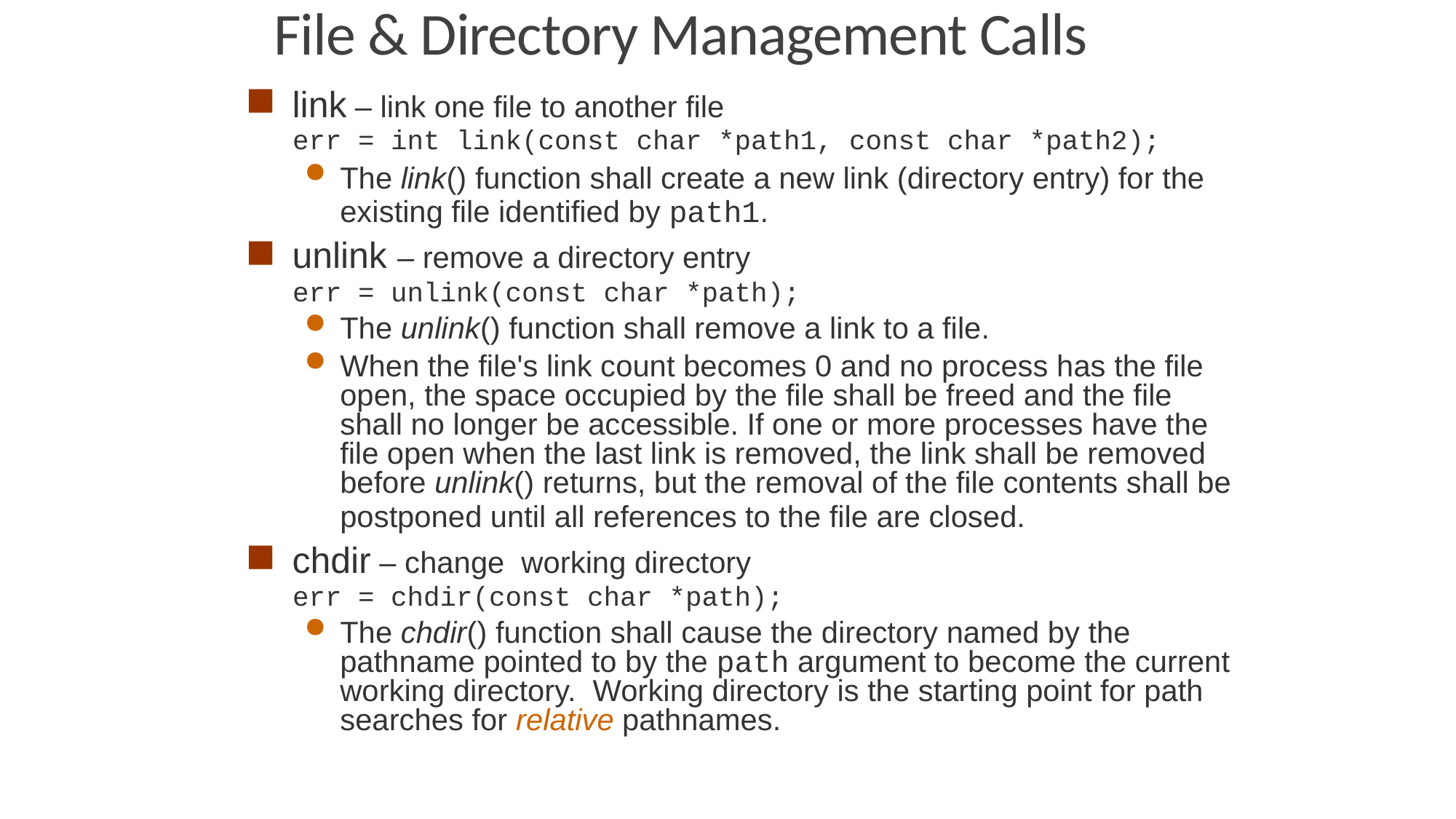

File & Directory Management Calls

link – link one file to another file
	err = int link(const char *path1, const char *path2);
The link() function shall create a new link (directory entry) for the existing file identified by path1.
unlink – remove a directory entry
	err = unlink(const char *path);
The unlink() function shall remove a link to a file.
When the file's link count becomes 0 and no process has the file open, the space occupied by the file shall be freed and the file shall no longer be accessible. If one or more processes have the file open when the last link is removed, the link shall be removed before unlink() returns, but the removal of the file contents shall be postponed until all references to the file are closed.
chdir – change  working directory
	err = chdir(const char *path);
The chdir() function shall cause the directory named by the pathname pointed to by the path argument to become the current working directory.  Working directory is the starting point for path searches for relative pathnames.